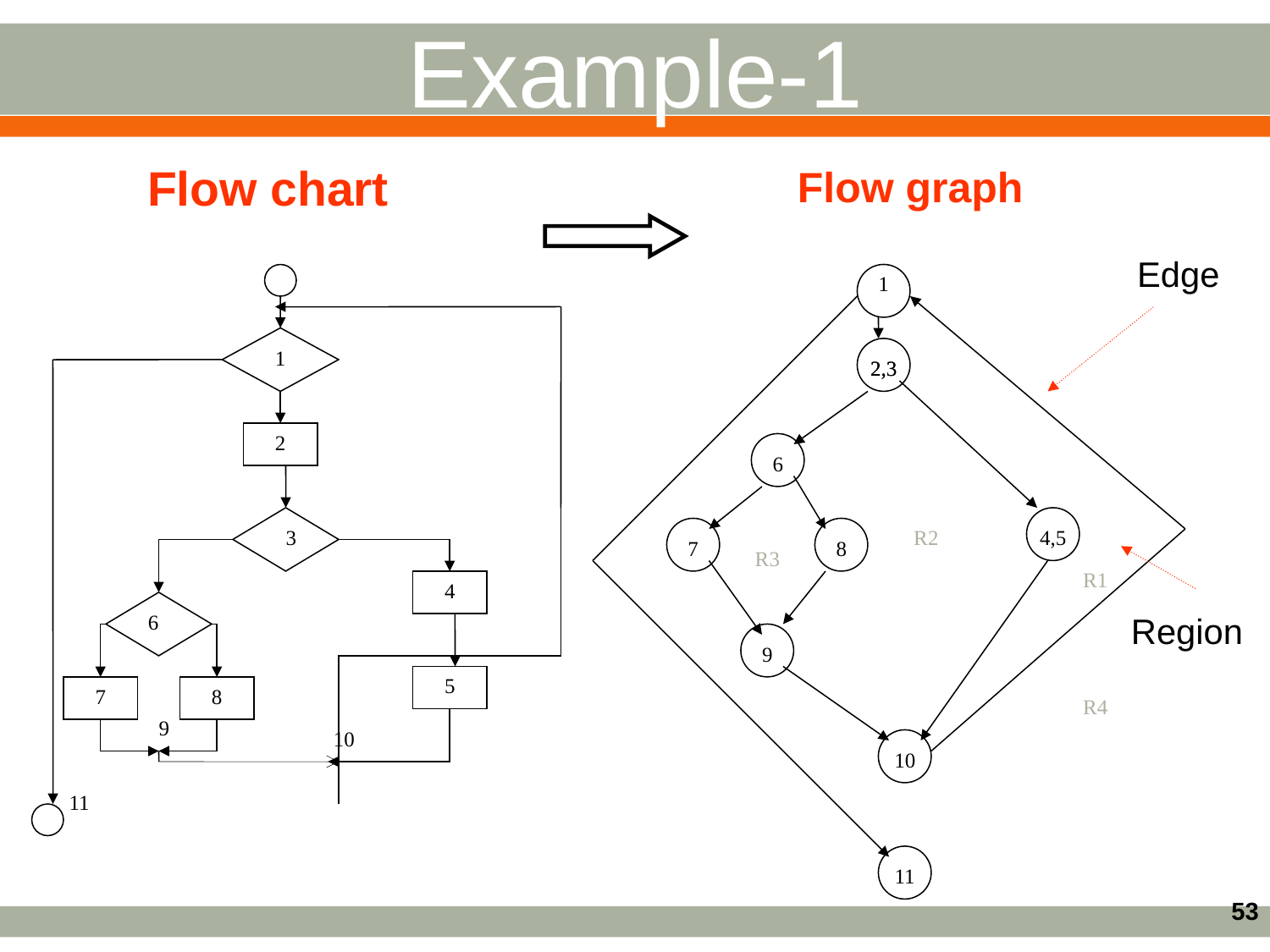

Example-1
# Flow chart
Flow graph

Edge

1

1

2,3
2,3

2

6

3

R2
4,5
7
8

R3

R1

4

6
Region

9

5

7

8
R4
9
10

10

11

11
53